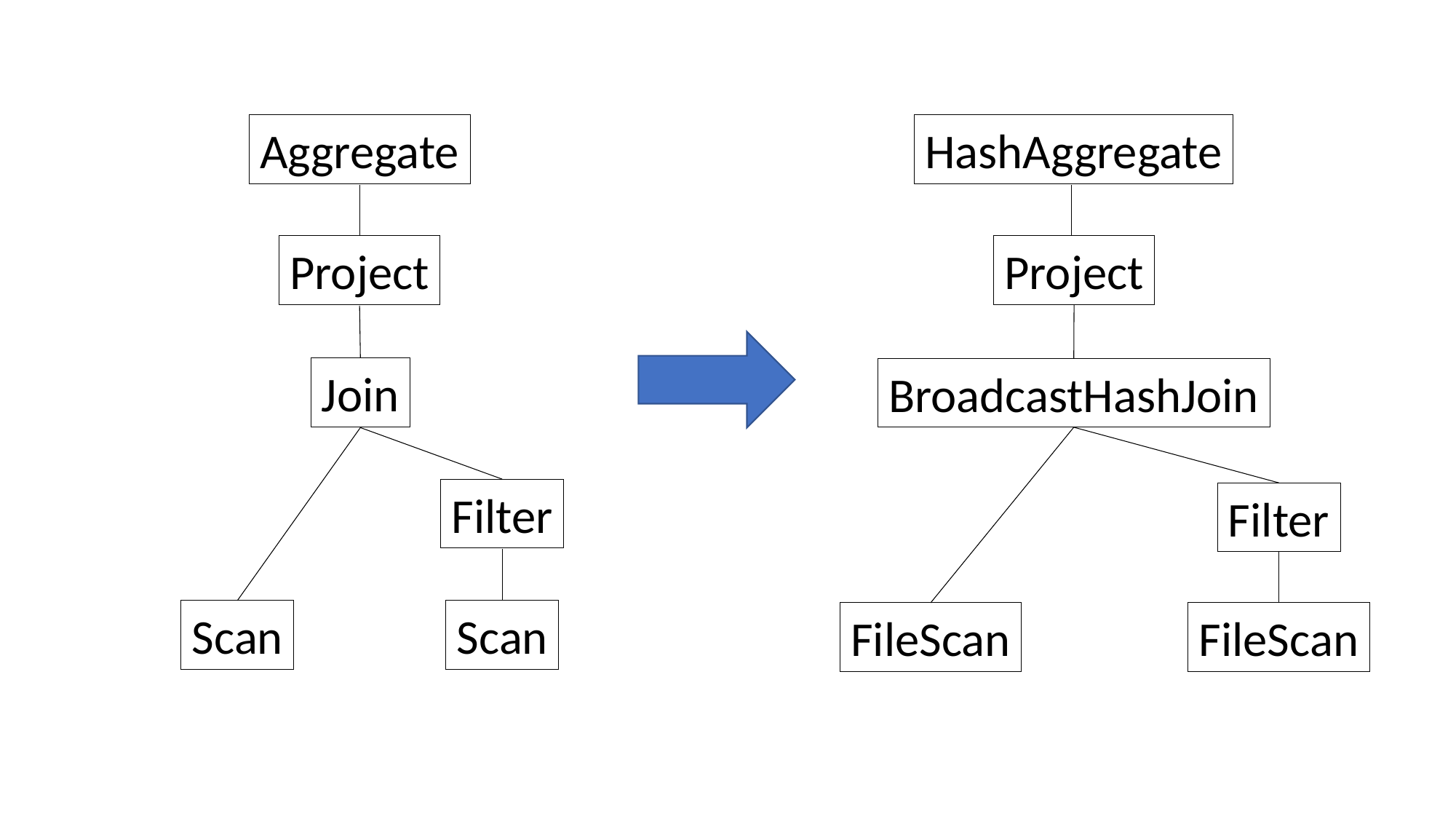

Aggregate
HashAggregate
Project
Project

Join
BroadcastHashJoin
Filter
Filter
Scan
Scan
FileScan
FileScan